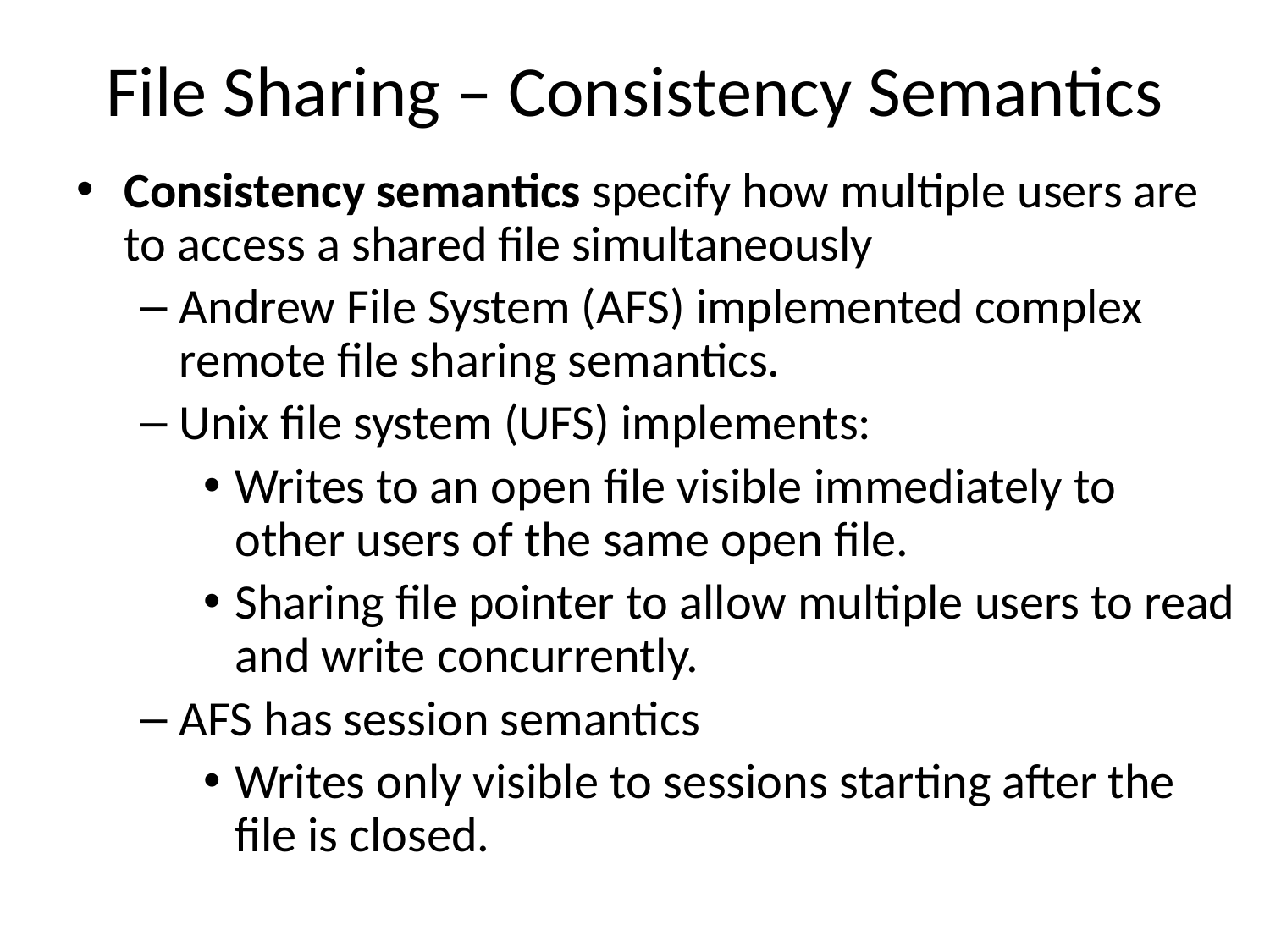

# File Sharing – Consistency Semantics
Consistency semantics specify how multiple users are to access a shared file simultaneously
Andrew File System (AFS) implemented complex remote file sharing semantics.
Unix file system (UFS) implements:
Writes to an open file visible immediately to other users of the same open file.
Sharing file pointer to allow multiple users to read and write concurrently.
AFS has session semantics
Writes only visible to sessions starting after the file is closed.